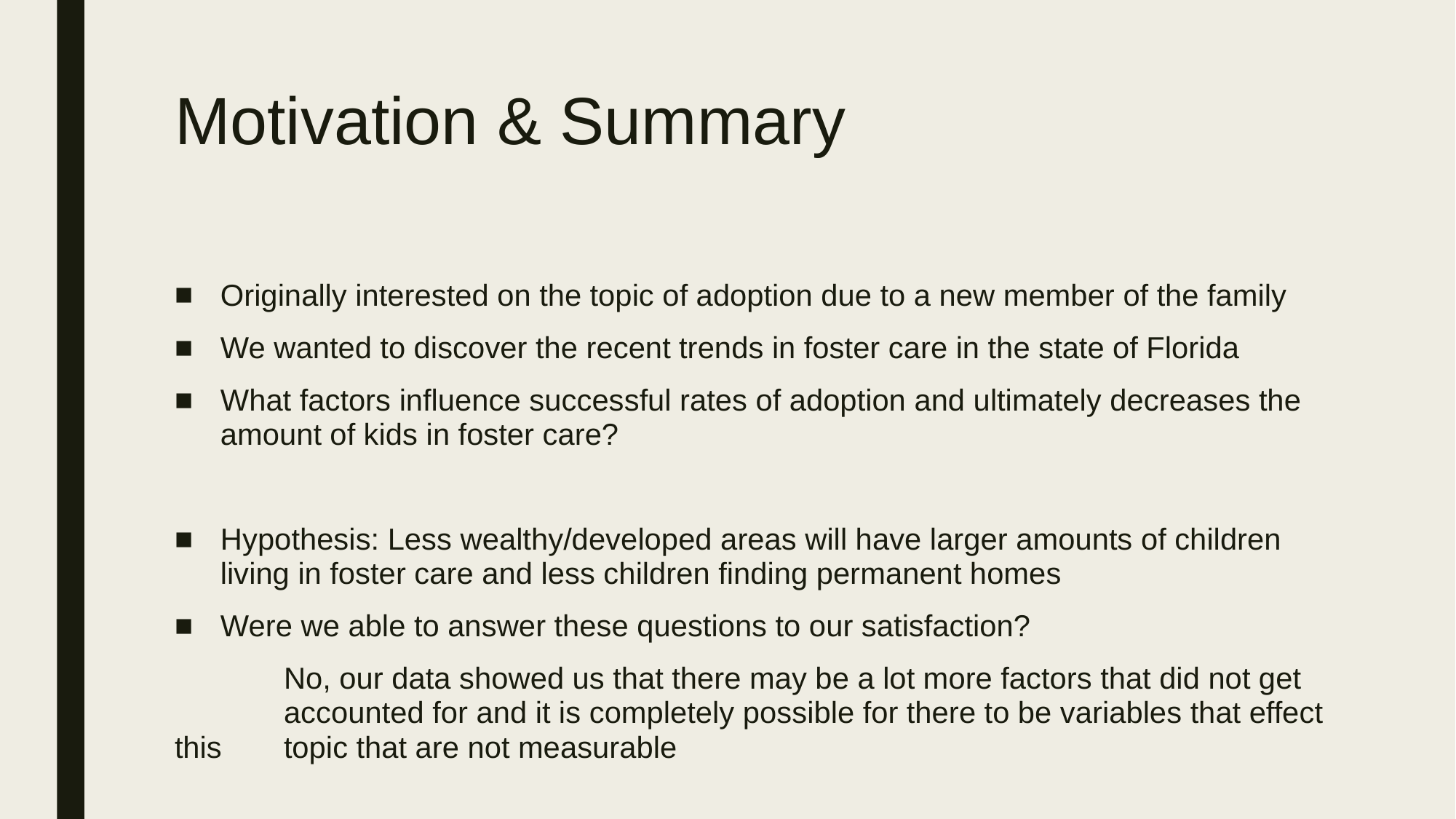

# Motivation & Summary
Originally interested on the topic of adoption due to a new member of the family
We wanted to discover the recent trends in foster care in the state of Florida
What factors influence successful rates of adoption and ultimately decreases the amount of kids in foster care?

Hypothesis: Less wealthy/developed areas will have larger amounts of children living in foster care and less children finding permanent homes
Were we able to answer these questions to our satisfaction?
	No, our data showed us that there may be a lot more factors that did not get 	accounted for and it is completely possible for there to be variables that effect this 	topic that are not measurable